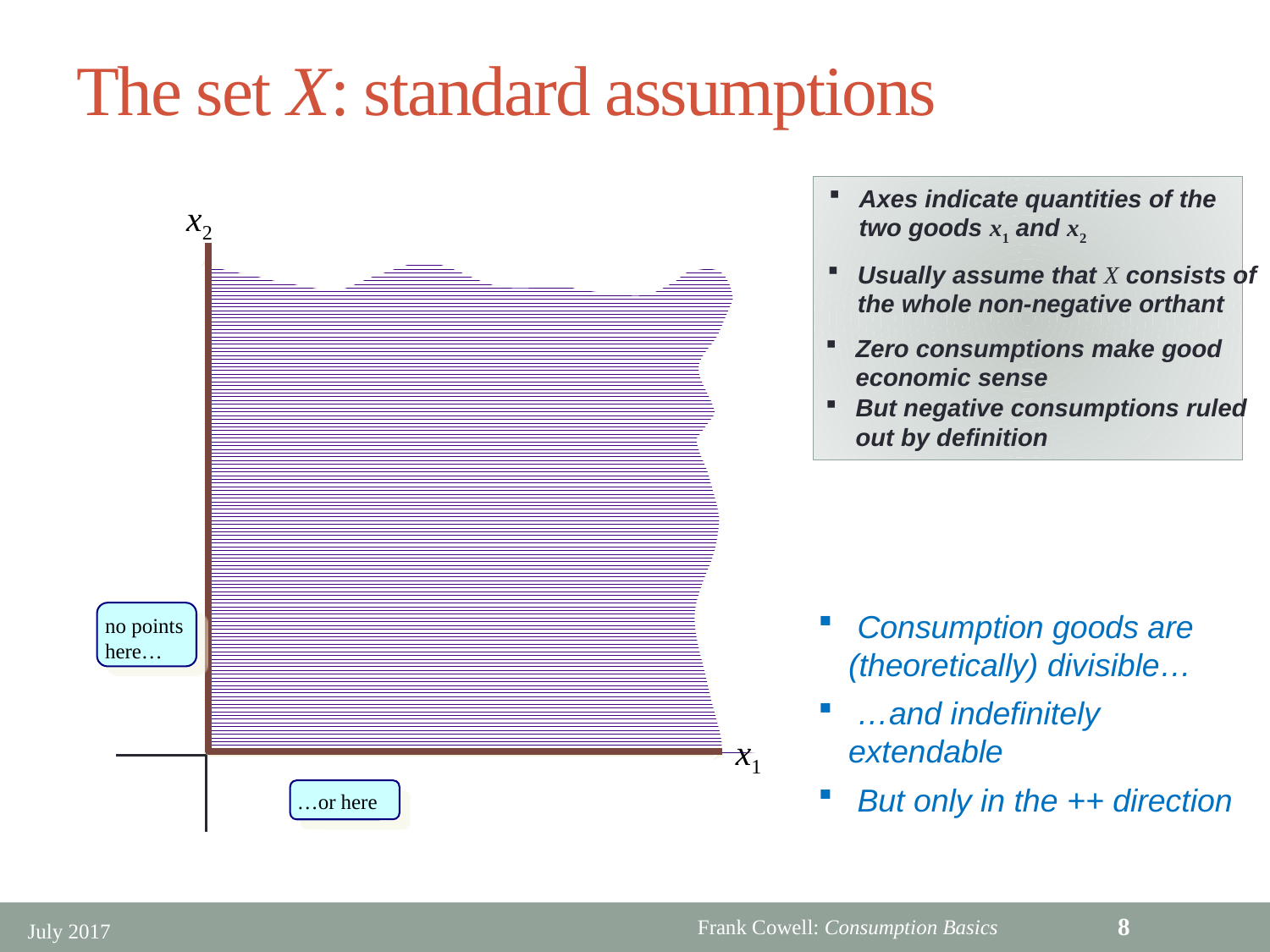

# The set X: standard assumptions

Axes indicate quantities of the two goods x1 and x2

x2

Usually assume that X consists of the whole non-negative orthant

Zero consumptions make good economic sense
But negative consumptions ruled out by definition

 Consumption goods are (theoretically) divisible…
 …and indefinitely extendable
 But only in the ++ direction
no points here…
x1

…or here
8
July 2017